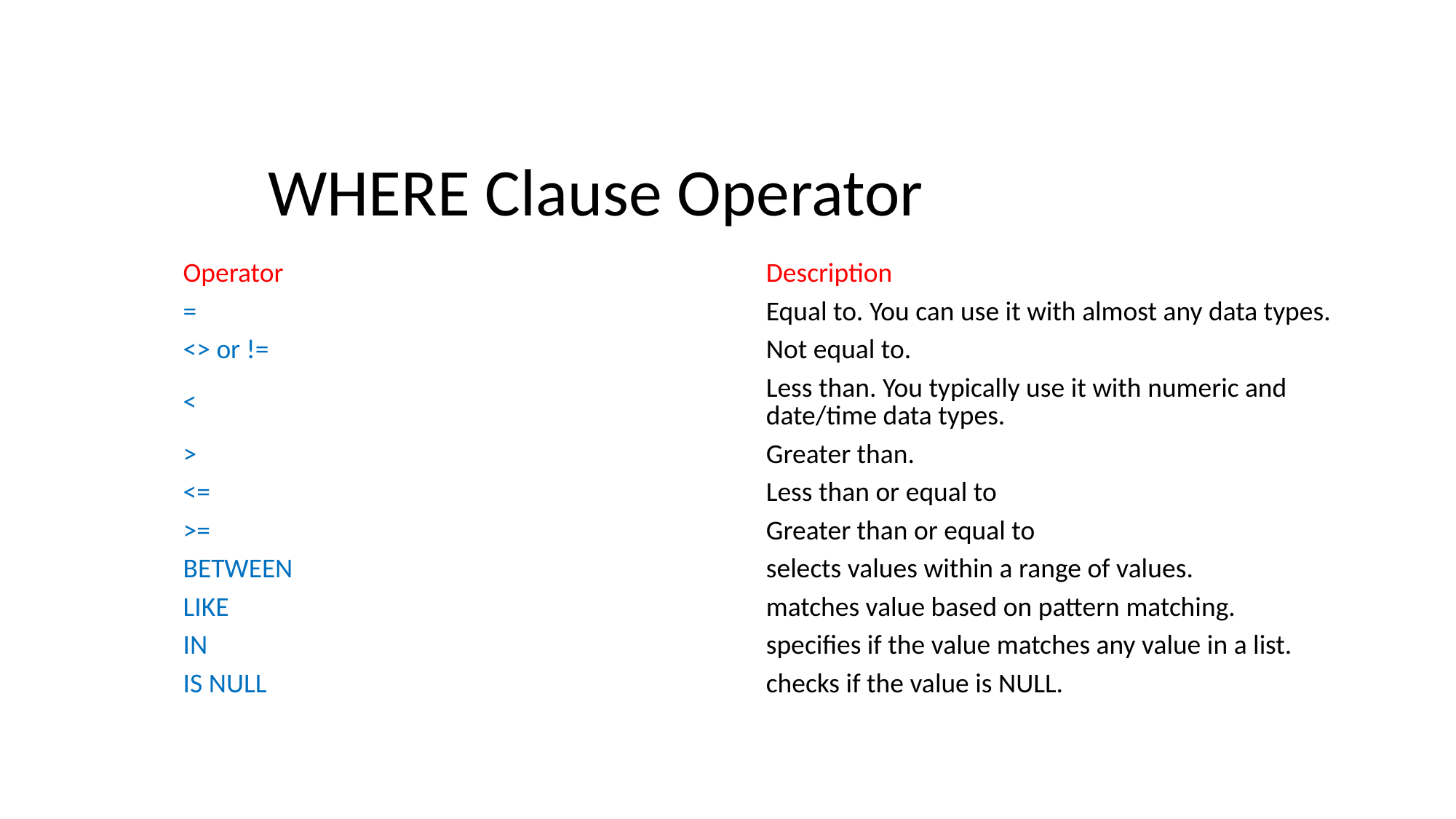

# WHERE Clause Operator
| Operator | Description |
| --- | --- |
| = | Equal to. You can use it with almost any data types. |
| <> or != | Not equal to. |
| < | Less than. You typically use it with numeric and date/time data types. |
| > | Greater than. |
| <= | Less than or equal to |
| >= | Greater than or equal to |
| BETWEEN | selects values within a range of values. |
| LIKE | matches value based on pattern matching. |
| IN | specifies if the value matches any value in a list. |
| IS NULL | checks if the value is NULL. |